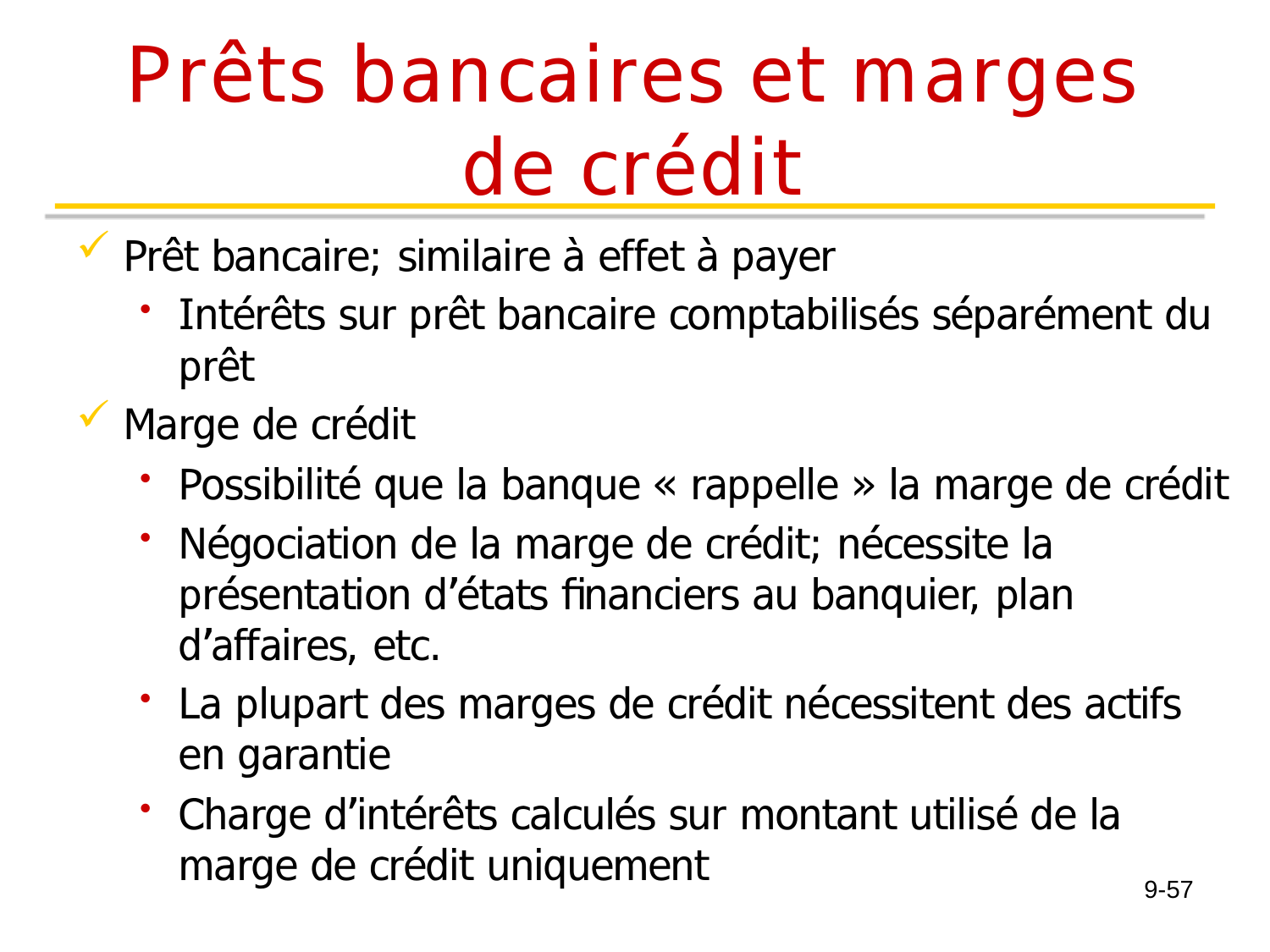

# Prêts bancaires et marges de crédit

Prêt bancaire; similaire à effet à payer
Intérêts sur prêt bancaire comptabilisés séparément du prêt
Marge de crédit
Possibilité que la banque « rappelle » la marge de crédit
Négociation de la marge de crédit; nécessite la présentation d’états financiers au banquier, plan d’affaires, etc.
La plupart des marges de crédit nécessitent des actifs en garantie
Charge d’intérêts calculés sur montant utilisé de la marge de crédit uniquement
9-57